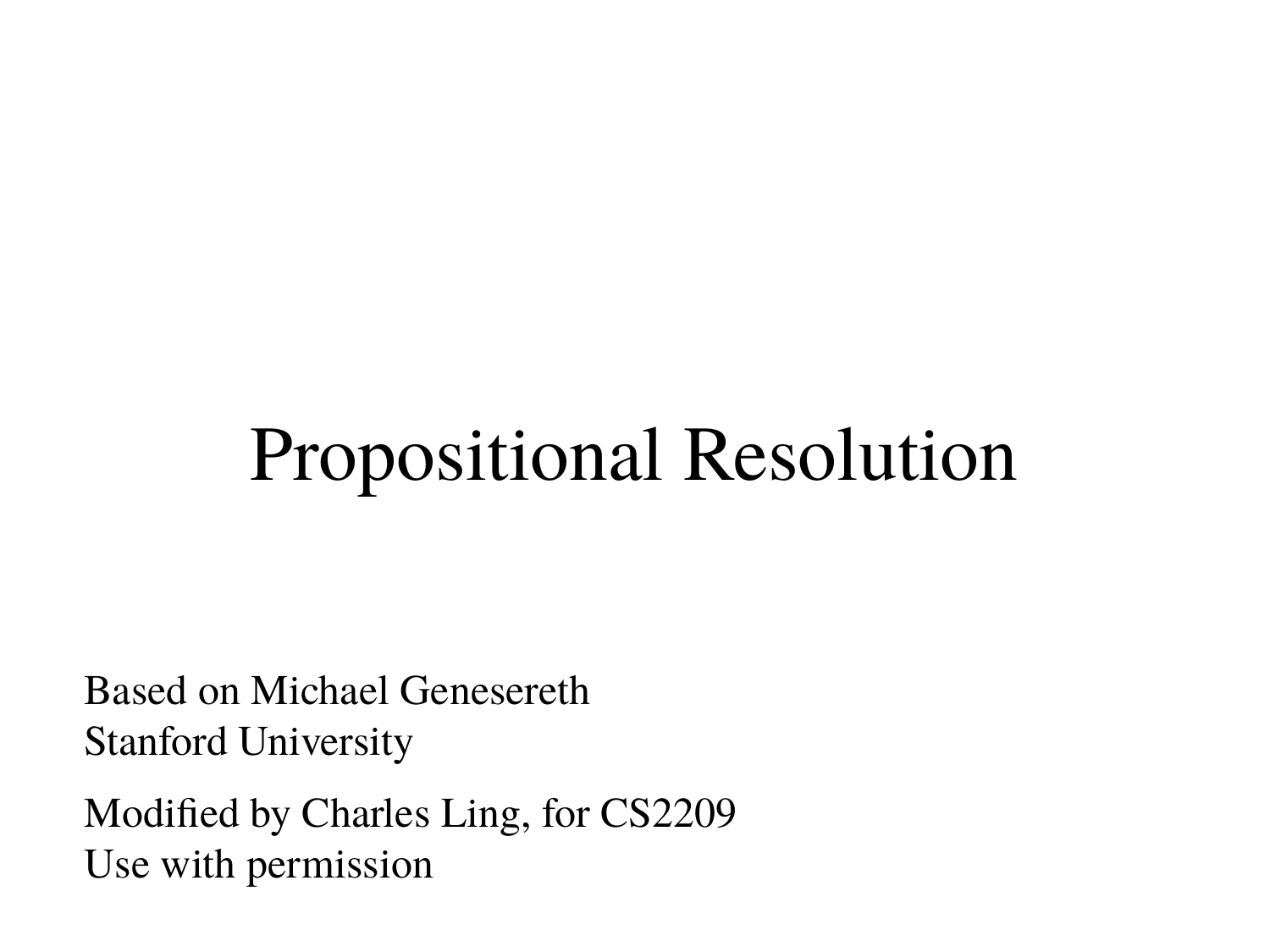

# Propositional Resolution
Based on Michael Genesereth
Stanford University
Modified by Charles Ling, for CS2209
Use with permission